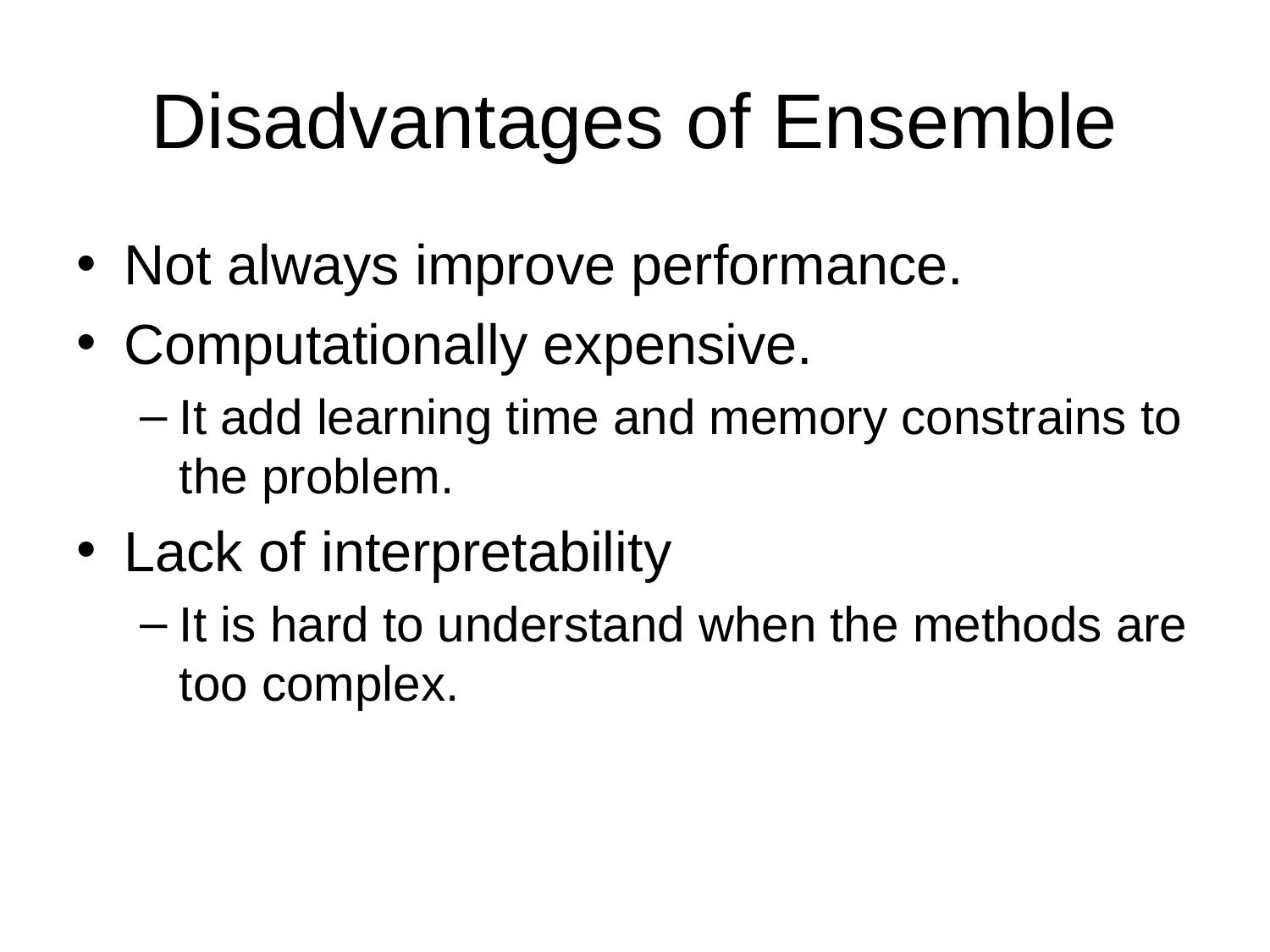

# Disadvantages of Ensemble
Not always improve performance.
Computationally expensive.
It add learning time and memory constrains to the problem.
Lack of interpretability
It is hard to understand when the methods are too complex.